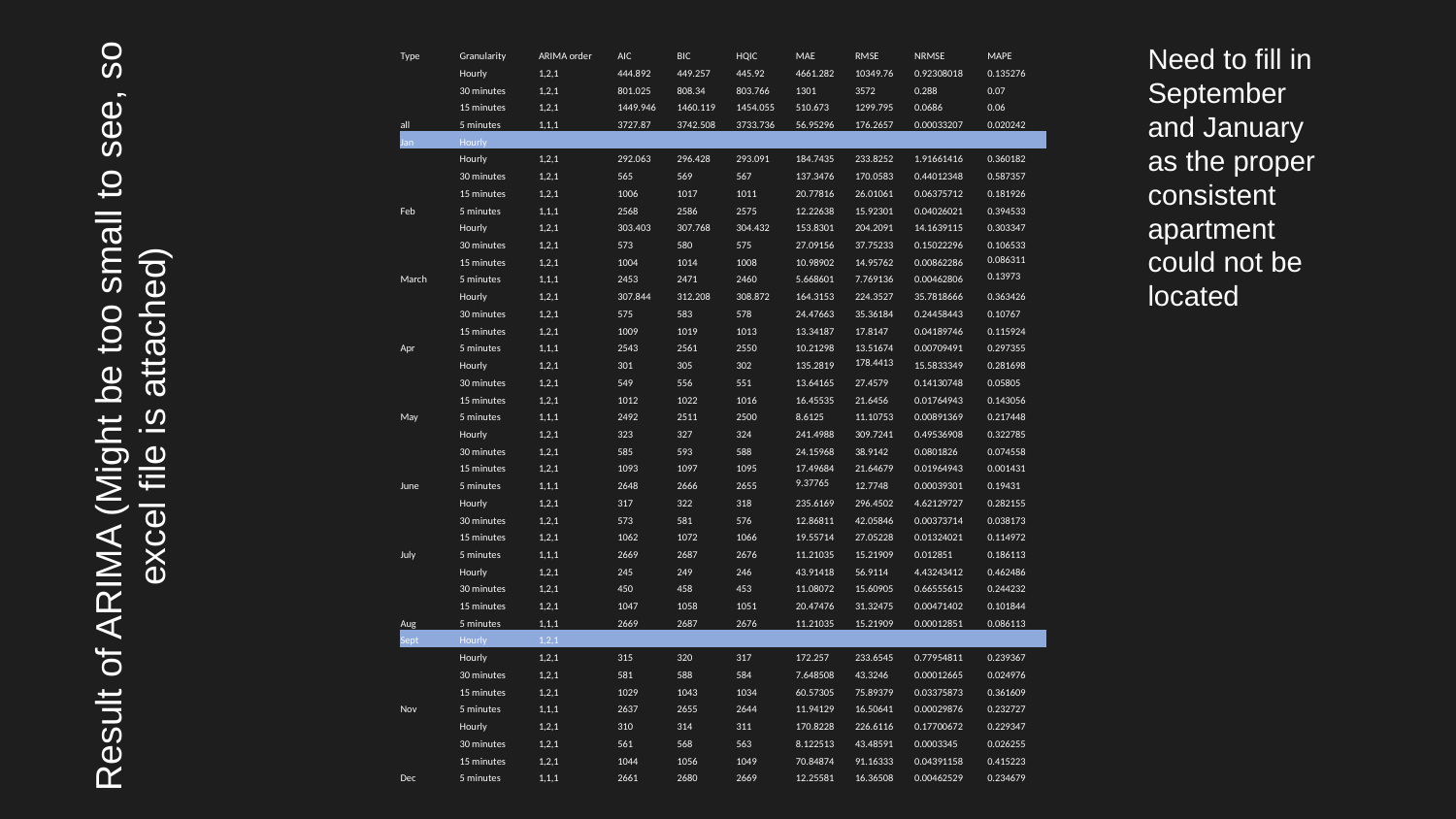

Need to fill in September and January as the proper consistent apartment could not be located
| Type | Granularity | ARIMA order | AIC | BIC | HQIC | MAE | RMSE | NRMSE | MAPE |
| --- | --- | --- | --- | --- | --- | --- | --- | --- | --- |
| all | Hourly | 1,2,1 | 444.892 | 449.257 | 445.92 | 4661.282 | 10349.76 | 0.92308018 | 0.135276 |
|  | 30 minutes | 1,2,1 | 801.025 | 808.34 | 803.766 | 1301 | 3572 | 0.288 | 0.07 |
|  | 15 minutes | 1,2,1 | 1449.946 | 1460.119 | 1454.055 | 510.673 | 1299.795 | 0.0686 | 0.06 |
|  | 5 minutes | 1,1,1 | 3727.87 | 3742.508 | 3733.736 | 56.95296 | 176.2657 | 0.00033207 | 0.020242 |
| Jan | Hourly |  |  |  |  |  |  |  |  |
| Feb | Hourly | 1,2,1 | 292.063 | 296.428 | 293.091 | 184.7435 | 233.8252 | 1.91661416 | 0.360182 |
|  | 30 minutes | 1,2,1 | 565 | 569 | 567 | 137.3476 | 170.0583 | 0.44012348 | 0.587357 |
|  | 15 minutes | 1,2,1 | 1006 | 1017 | 1011 | 20.77816 | 26.01061 | 0.06375712 | 0.181926 |
|  | 5 minutes | 1,1,1 | 2568 | 2586 | 2575 | 12.22638 | 15.92301 | 0.04026021 | 0.394533 |
| March | Hourly | 1,2,1 | 303.403 | 307.768 | 304.432 | 153.8301 | 204.2091 | 14.1639115 | 0.303347 |
|  | 30 minutes | 1,2,1 | 573 | 580 | 575 | 27.09156 | 37.75233 | 0.15022296 | 0.106533 |
|  | 15 minutes | 1,2,1 | 1004 | 1014 | 1008 | 10.98902 | 14.95762 | 0.00862286 | 0.086311 |
|  | 5 minutes | 1,1,1 | 2453 | 2471 | 2460 | 5.668601 | 7.769136 | 0.00462806 | 0.13973 |
| Apr | Hourly | 1,2,1 | 307.844 | 312.208 | 308.872 | 164.3153 | 224.3527 | 35.7818666 | 0.363426 |
|  | 30 minutes | 1,2,1 | 575 | 583 | 578 | 24.47663 | 35.36184 | 0.24458443 | 0.10767 |
|  | 15 minutes | 1,2,1 | 1009 | 1019 | 1013 | 13.34187 | 17.8147 | 0.04189746 | 0.115924 |
|  | 5 minutes | 1,1,1 | 2543 | 2561 | 2550 | 10.21298 | 13.51674 | 0.00709491 | 0.297355 |
| May | Hourly | 1,2,1 | 301 | 305 | 302 | 135.2819 | 178.4413 | 15.5833349 | 0.281698 |
|  | 30 minutes | 1,2,1 | 549 | 556 | 551 | 13.64165 | 27.4579 | 0.14130748 | 0.05805 |
|  | 15 minutes | 1,2,1 | 1012 | 1022 | 1016 | 16.45535 | 21.6456 | 0.01764943 | 0.143056 |
|  | 5 minutes | 1,1,1 | 2492 | 2511 | 2500 | 8.6125 | 11.10753 | 0.00891369 | 0.217448 |
| June | Hourly | 1,2,1 | 323 | 327 | 324 | 241.4988 | 309.7241 | 0.49536908 | 0.322785 |
|  | 30 minutes | 1,2,1 | 585 | 593 | 588 | 24.15968 | 38.9142 | 0.0801826 | 0.074558 |
|  | 15 minutes | 1,2,1 | 1093 | 1097 | 1095 | 17.49684 | 21.64679 | 0.01964943 | 0.001431 |
|  | 5 minutes | 1,1,1 | 2648 | 2666 | 2655 | 9.37765 | 12.7748 | 0.00039301 | 0.19431 |
| July | Hourly | 1,2,1 | 317 | 322 | 318 | 235.6169 | 296.4502 | 4.62129727 | 0.282155 |
|  | 30 minutes | 1,2,1 | 573 | 581 | 576 | 12.86811 | 42.05846 | 0.00373714 | 0.038173 |
|  | 15 minutes | 1,2,1 | 1062 | 1072 | 1066 | 19.55714 | 27.05228 | 0.01324021 | 0.114972 |
|  | 5 minutes | 1,1,1 | 2669 | 2687 | 2676 | 11.21035 | 15.21909 | 0.012851 | 0.186113 |
| Aug | Hourly | 1,2,1 | 245 | 249 | 246 | 43.91418 | 56.9114 | 4.43243412 | 0.462486 |
|  | 30 minutes | 1,2,1 | 450 | 458 | 453 | 11.08072 | 15.60905 | 0.66555615 | 0.244232 |
|  | 15 minutes | 1,2,1 | 1047 | 1058 | 1051 | 20.47476 | 31.32475 | 0.00471402 | 0.101844 |
|  | 5 minutes | 1,1,1 | 2669 | 2687 | 2676 | 11.21035 | 15.21909 | 0.00012851 | 0.086113 |
| Sept | Hourly | 1,2,1 |  |  |  |  |  |  |  |
| Nov | Hourly | 1,2,1 | 315 | 320 | 317 | 172.257 | 233.6545 | 0.77954811 | 0.239367 |
|  | 30 minutes | 1,2,1 | 581 | 588 | 584 | 7.648508 | 43.3246 | 0.00012665 | 0.024976 |
|  | 15 minutes | 1,2,1 | 1029 | 1043 | 1034 | 60.57305 | 75.89379 | 0.03375873 | 0.361609 |
|  | 5 minutes | 1,1,1 | 2637 | 2655 | 2644 | 11.94129 | 16.50641 | 0.00029876 | 0.232727 |
| Dec | Hourly | 1,2,1 | 310 | 314 | 311 | 170.8228 | 226.6116 | 0.17700672 | 0.229347 |
|  | 30 minutes | 1,2,1 | 561 | 568 | 563 | 8.122513 | 43.48591 | 0.0003345 | 0.026255 |
|  | 15 minutes | 1,2,1 | 1044 | 1056 | 1049 | 70.84874 | 91.16333 | 0.04391158 | 0.415223 |
|  | 5 minutes | 1,1,1 | 2661 | 2680 | 2669 | 12.25581 | 16.36508 | 0.00462529 | 0.234679 |
# Result of ARIMA (Might be too small to see, so excel file is attached)